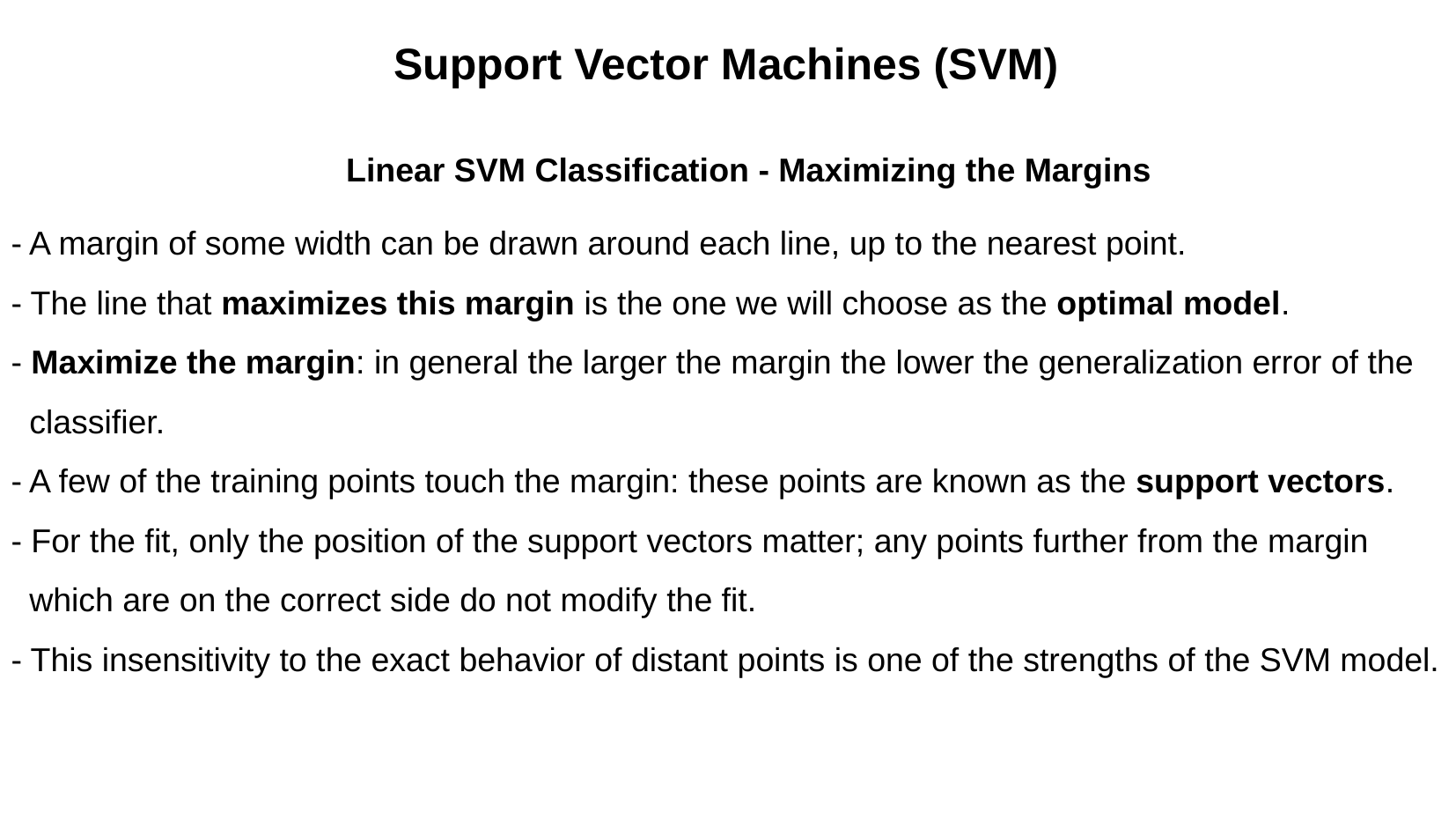

Support Vector Machines (SVM)
Linear SVM Classification - Maximizing the Margins
- A margin of some width can be drawn around each line, up to the nearest point.
- The line that maximizes this margin is the one we will choose as the optimal model.
- Maximize the margin: in general the larger the margin the lower the generalization error of the        classifier.
- A few of the training points touch the margin: these points are known as the support vectors.
- For the fit, only the position of the support vectors matter; any points further from the margin             which are on the correct side do not modify the fit.
- This insensitivity to the exact behavior of distant points is one of the strengths of the SVM model.